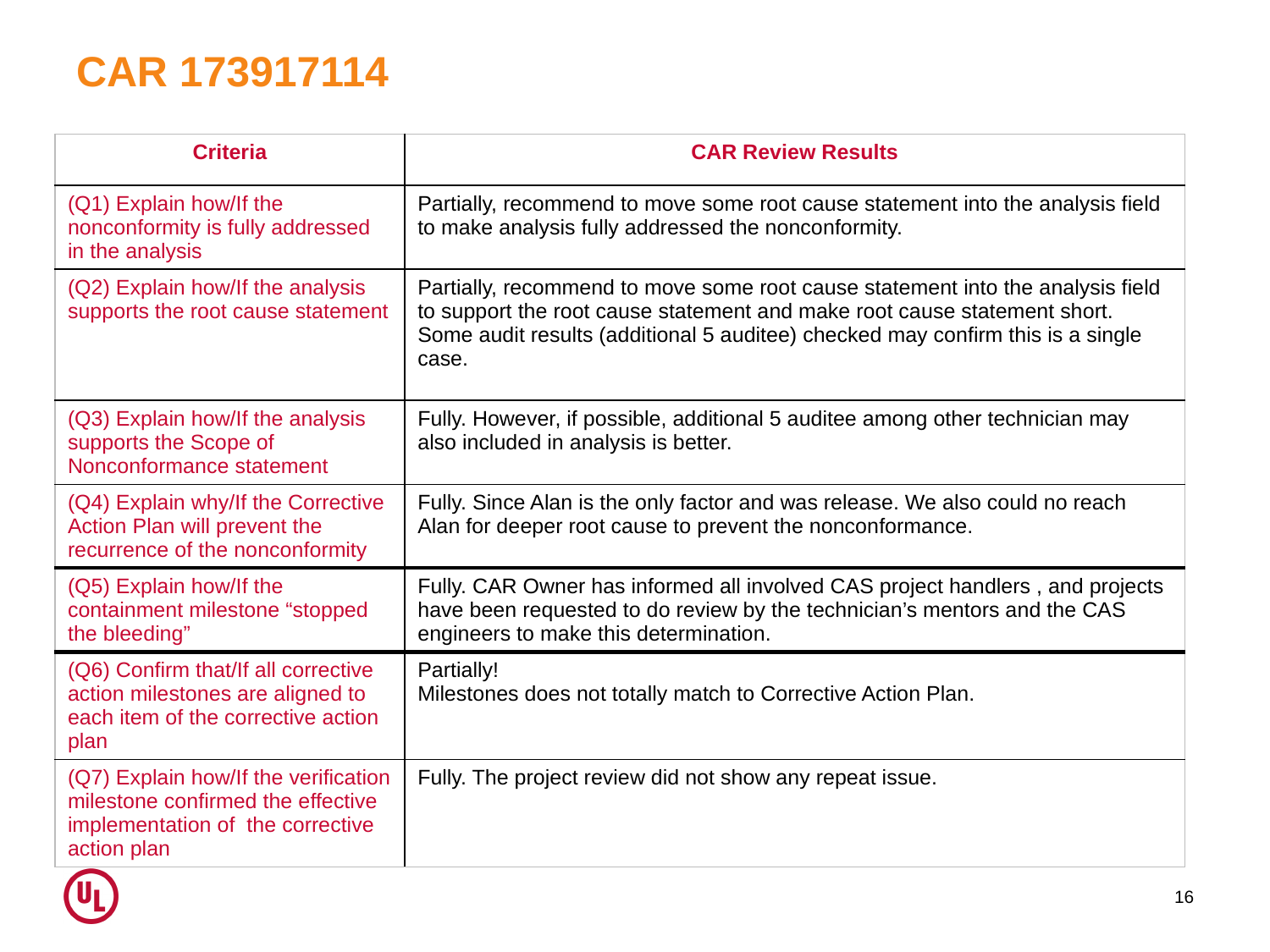

# CAR 173917114
| Criteria | CAR Review Results |
| --- | --- |
| (Q1) Explain how/If the nonconformity is fully addressed in the analysis | Partially, recommend to move some root cause statement into the analysis field to make analysis fully addressed the nonconformity. |
| (Q2) Explain how/If the analysis supports the root cause statement | Partially, recommend to move some root cause statement into the analysis field to support the root cause statement and make root cause statement short. Some audit results (additional 5 auditee) checked may confirm this is a single case. |
| (Q3) Explain how/If the analysis supports the Scope of Nonconformance statement | Fully. However, if possible, additional 5 auditee among other technician may also included in analysis is better. |
| (Q4) Explain why/If the Corrective Action Plan will prevent the recurrence of the nonconformity | Fully. Since Alan is the only factor and was release. We also could no reach Alan for deeper root cause to prevent the nonconformance. |
| (Q5) Explain how/If the containment milestone “stopped the bleeding” | Fully. CAR Owner has informed all involved CAS project handlers , and projects have been requested to do review by the technician’s mentors and the CAS engineers to make this determination. |
| (Q6) Confirm that/If all corrective action milestones are aligned to each item of the corrective action plan | Partially! Milestones does not totally match to Corrective Action Plan. |
| (Q7) Explain how/If the verification milestone confirmed the effective implementation of  the corrective action plan | Fully. The project review did not show any repeat issue. |
16